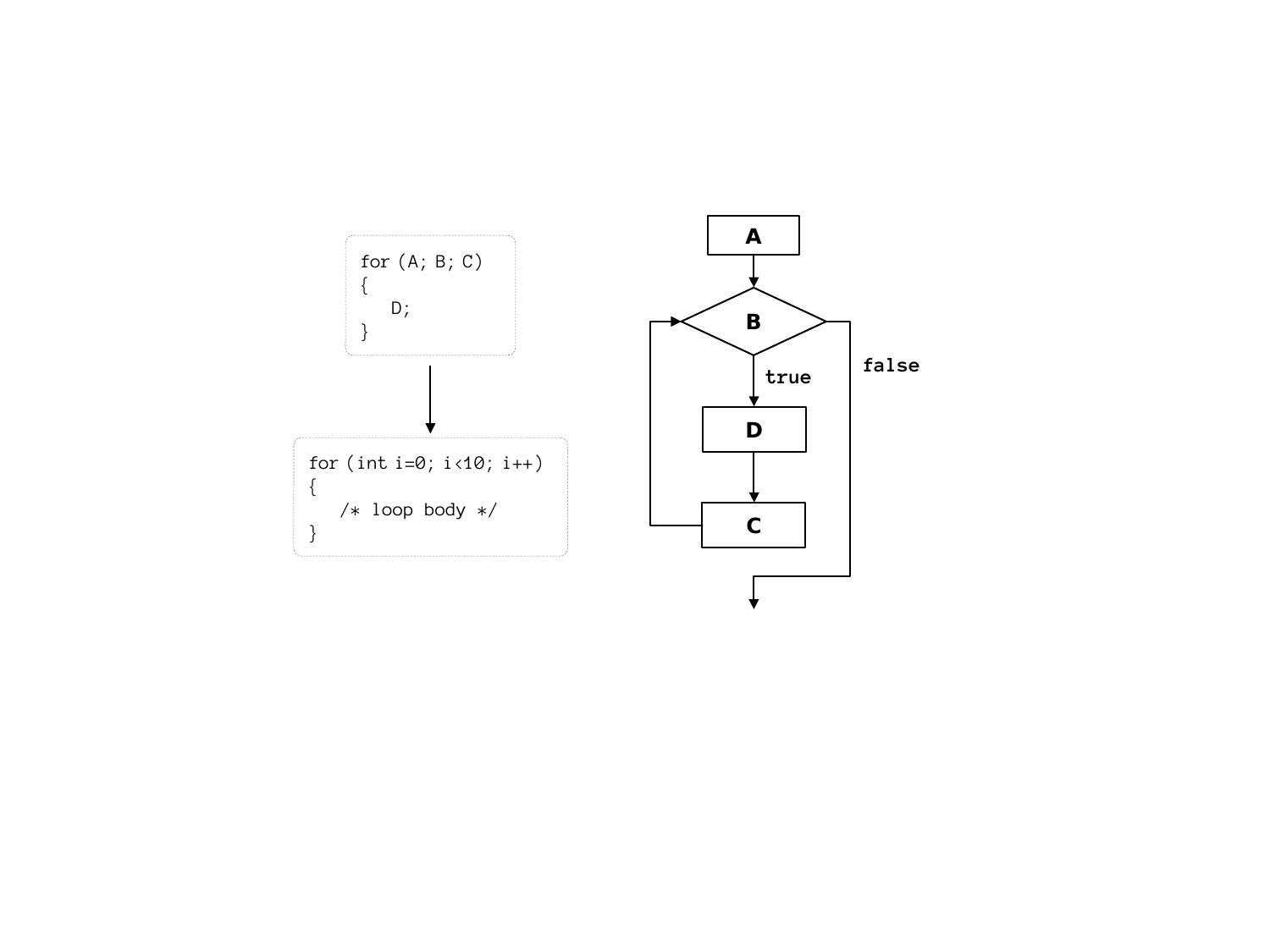

A
for (A; B; C)
{
   D;
}

B

false

true

D
for (int i=0; i<10; i++)
{
   /* loop body */
}

C